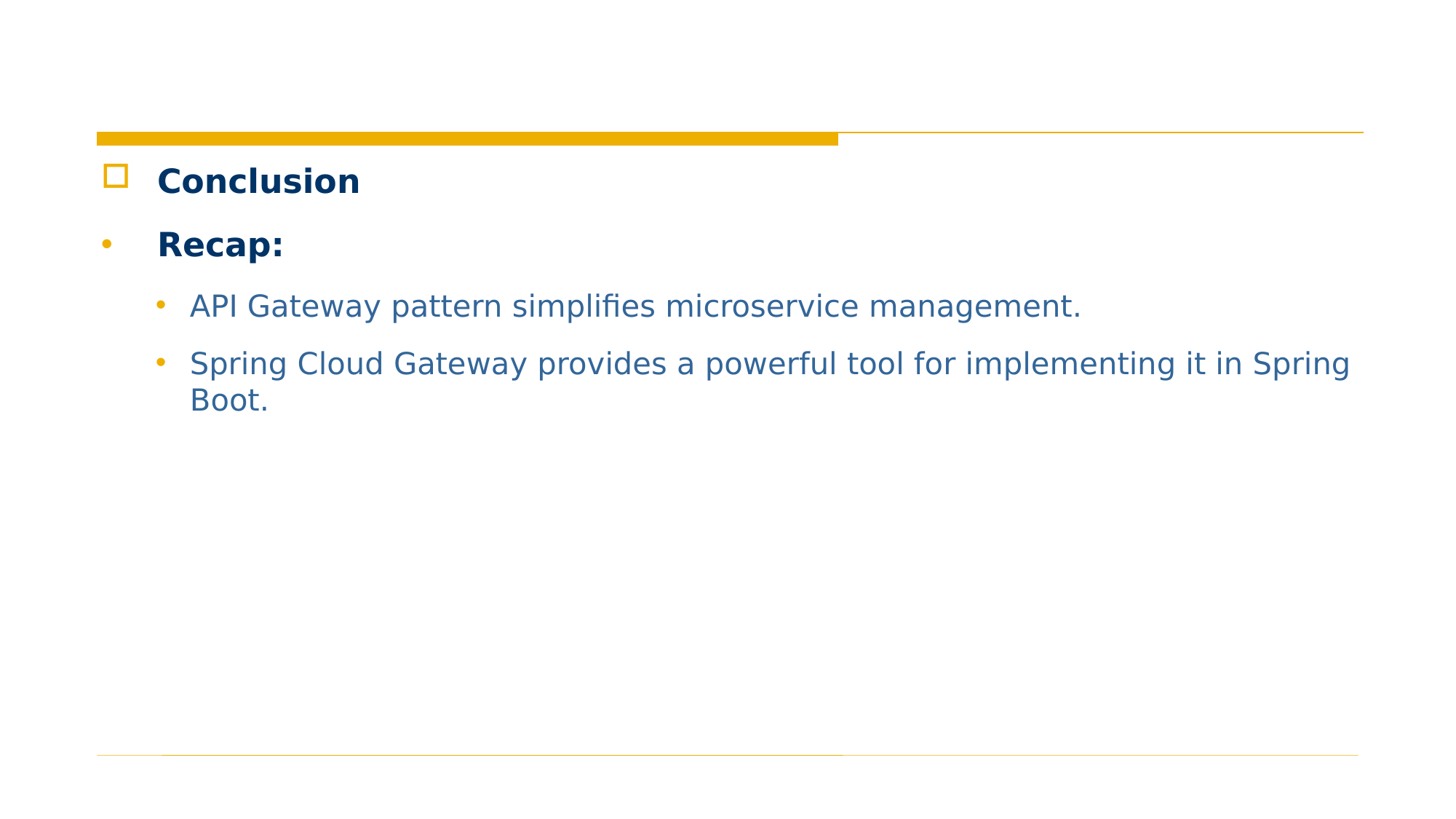

#
Conclusion
Recap:
API Gateway pattern simplifies microservice management.
Spring Cloud Gateway provides a powerful tool for implementing it in Spring Boot.